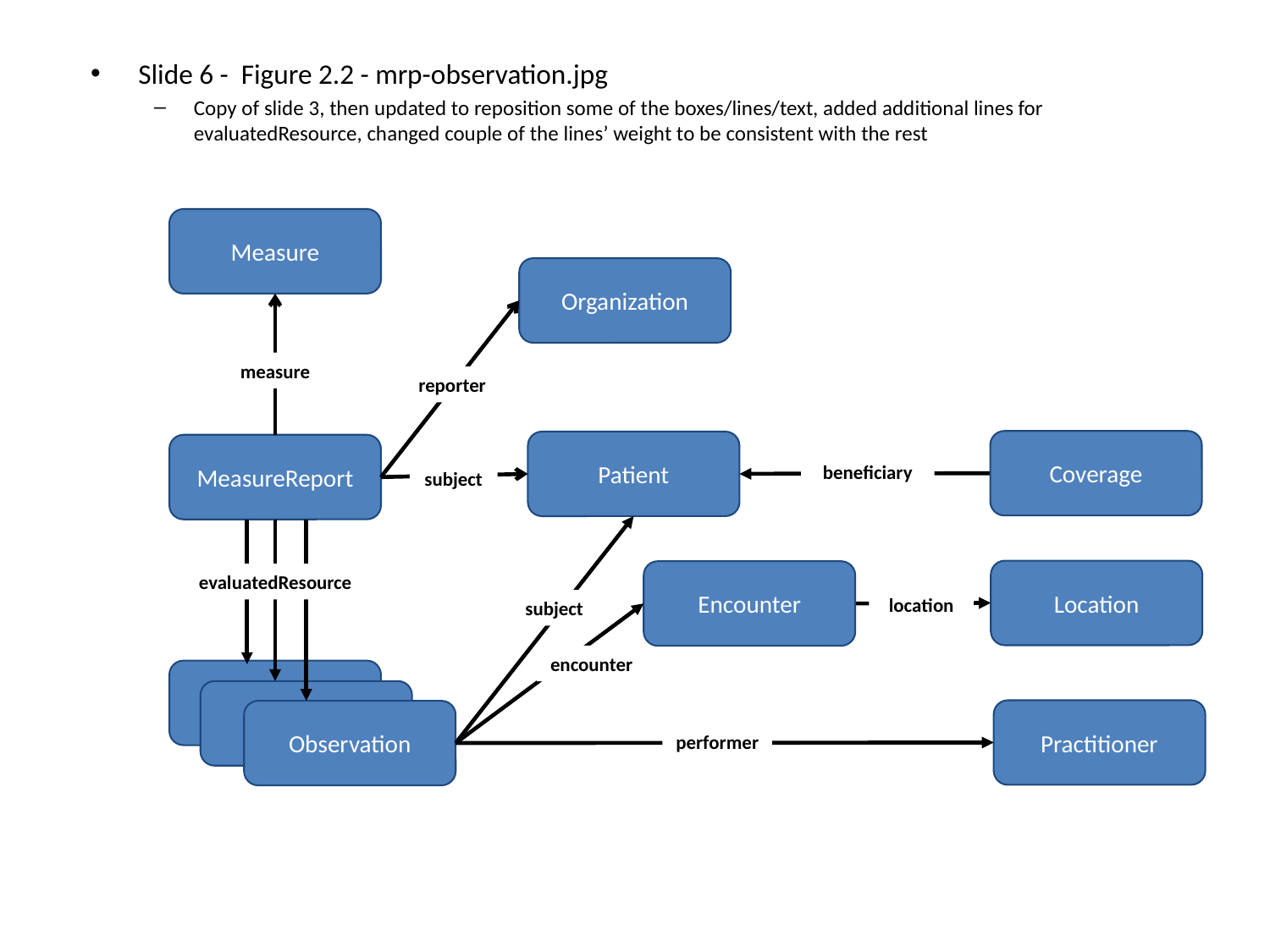

Slide 6 -  Figure 2.2 - mrp-observation.jpg
Copy of slide 3, then updated to reposition some of the boxes/lines/text, added additional lines for evaluatedResource, changed couple of the lines’ weight to be consistent with the rest

Measure

Organization
measure
reporter
Coverage
Patient
MeasureReport
beneficiary
subject
Location
Encounter
evaluatedResource
location
subject
encounter

Observation
Practitioner
Observation
performer